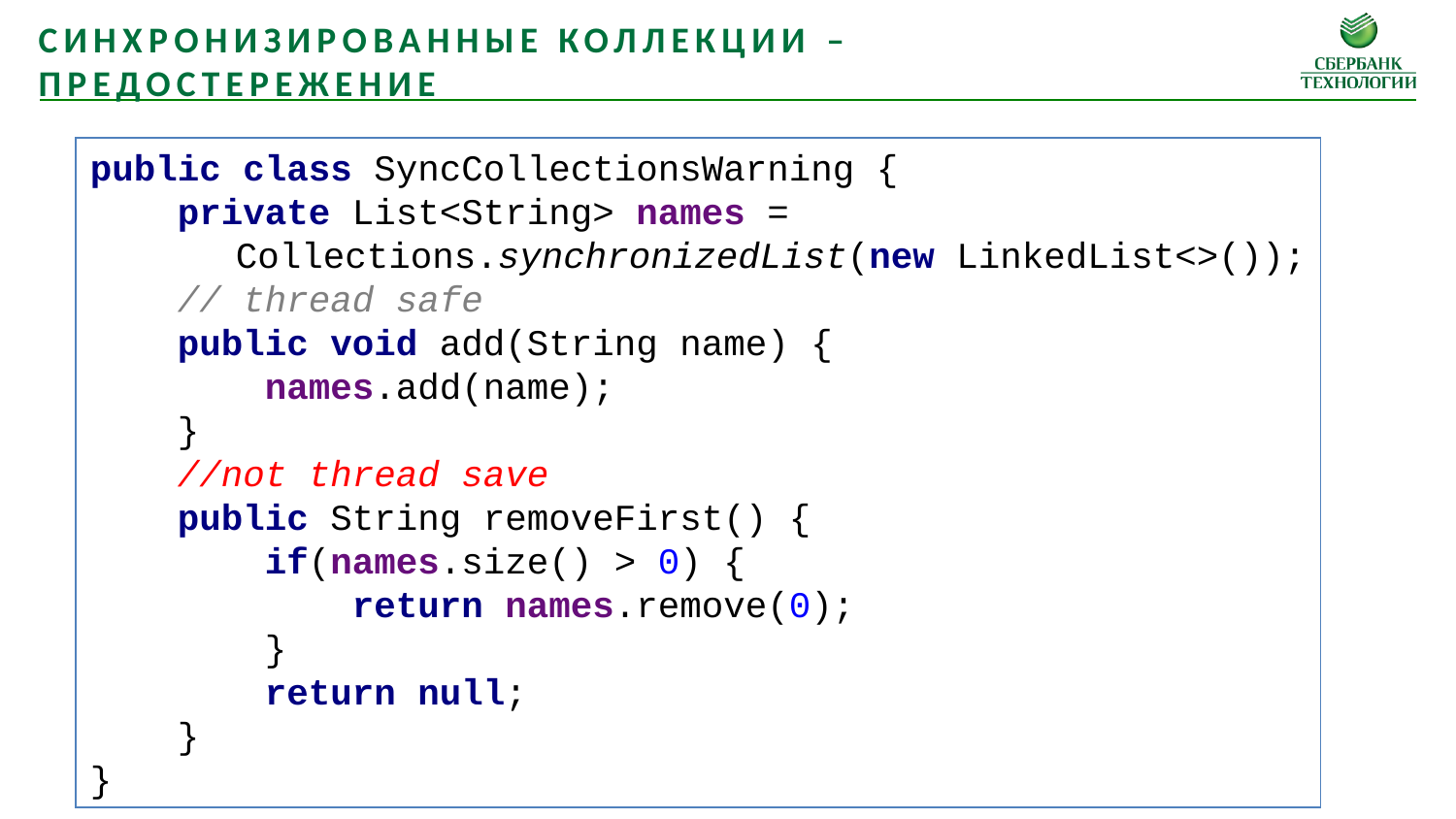

Синхронизированные коллекции – предостережение
public class SyncCollectionsWarning {
    private List<String> names =
	Collections.synchronizedList(new LinkedList<>());
    // thread safe
    public void add(String name) {
        names.add(name);
    }
    //not thread save
    public String removeFirst() {
        if(names.size() > 0) {
            return names.remove(0);
        }
        return null;
    }
}